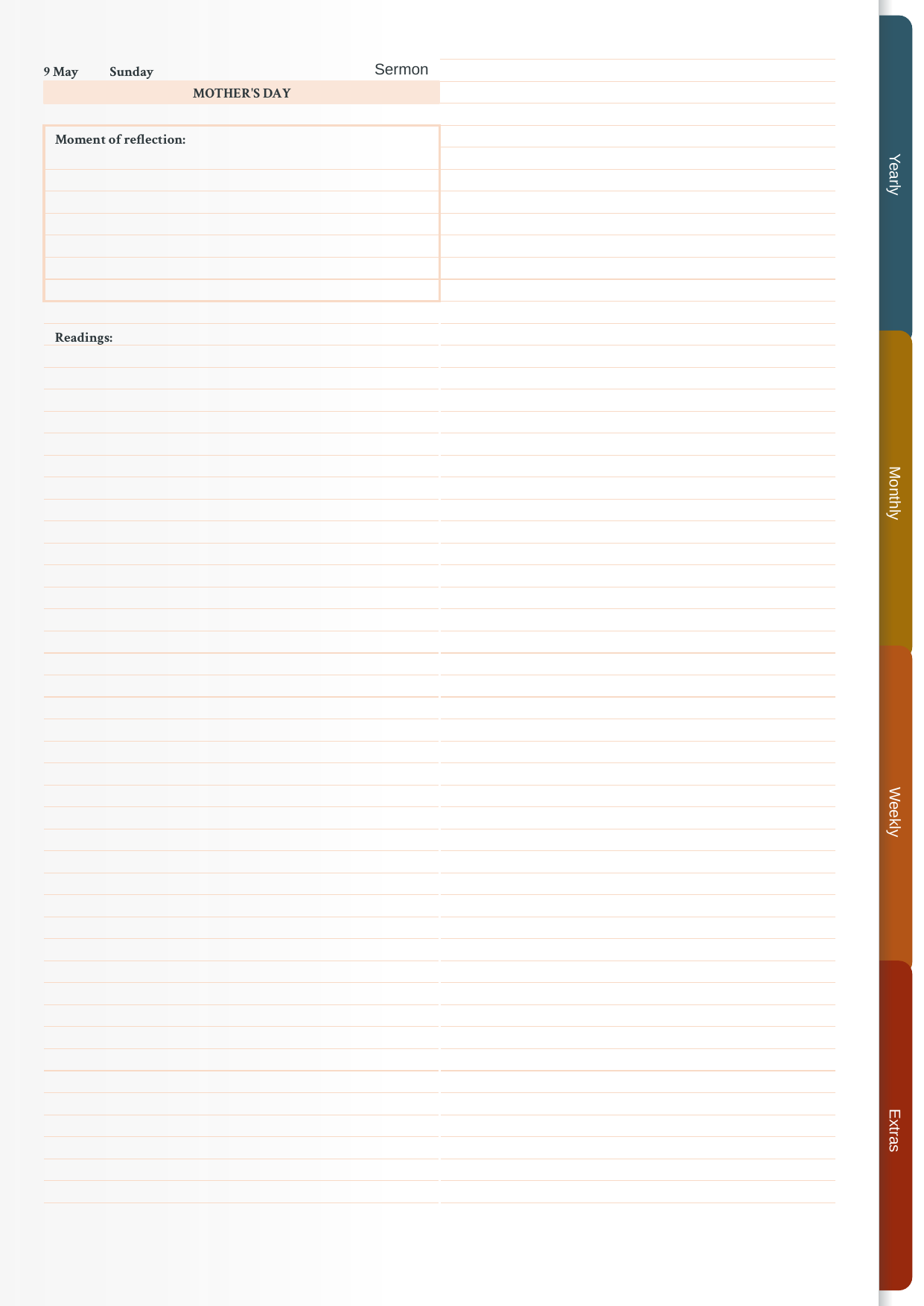

# 9May
Yearly
9 May
Sunday
Sermon
MOTHER'S DAY
Monthly
Weekly
Extras